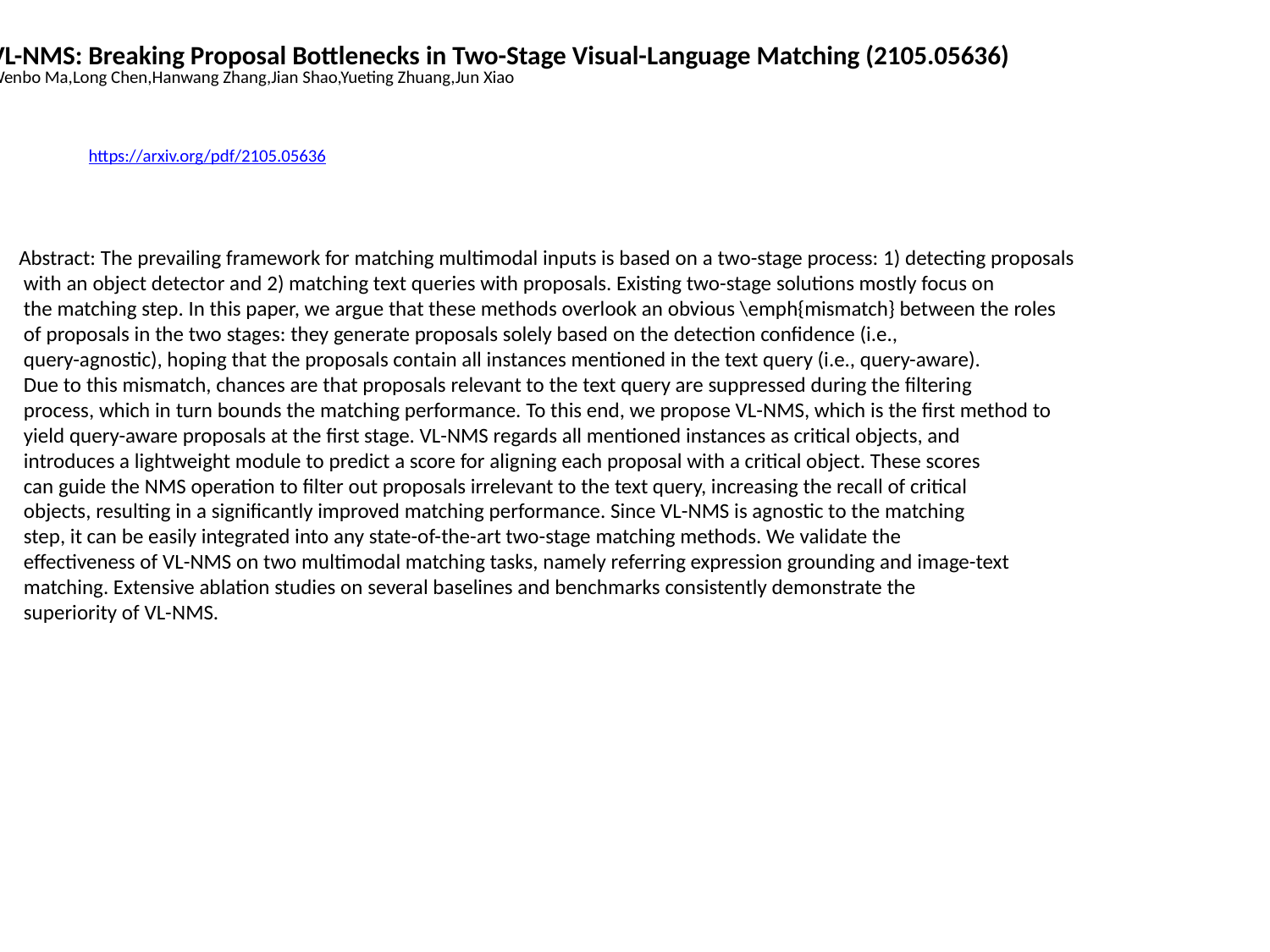

VL-NMS: Breaking Proposal Bottlenecks in Two-Stage Visual-Language Matching (2105.05636)
Wenbo Ma,Long Chen,Hanwang Zhang,Jian Shao,Yueting Zhuang,Jun Xiao

https://arxiv.org/pdf/2105.05636

Abstract: The prevailing framework for matching multimodal inputs is based on a two-stage process: 1) detecting proposals
 with an object detector and 2) matching text queries with proposals. Existing two-stage solutions mostly focus on
 the matching step. In this paper, we argue that these methods overlook an obvious \emph{mismatch} between the roles
 of proposals in the two stages: they generate proposals solely based on the detection confidence (i.e.,
 query-agnostic), hoping that the proposals contain all instances mentioned in the text query (i.e., query-aware).
 Due to this mismatch, chances are that proposals relevant to the text query are suppressed during the filtering
 process, which in turn bounds the matching performance. To this end, we propose VL-NMS, which is the first method to
 yield query-aware proposals at the first stage. VL-NMS regards all mentioned instances as critical objects, and
 introduces a lightweight module to predict a score for aligning each proposal with a critical object. These scores
 can guide the NMS operation to filter out proposals irrelevant to the text query, increasing the recall of critical
 objects, resulting in a significantly improved matching performance. Since VL-NMS is agnostic to the matching
 step, it can be easily integrated into any state-of-the-art two-stage matching methods. We validate the
 effectiveness of VL-NMS on two multimodal matching tasks, namely referring expression grounding and image-text
 matching. Extensive ablation studies on several baselines and benchmarks consistently demonstrate the
 superiority of VL-NMS.